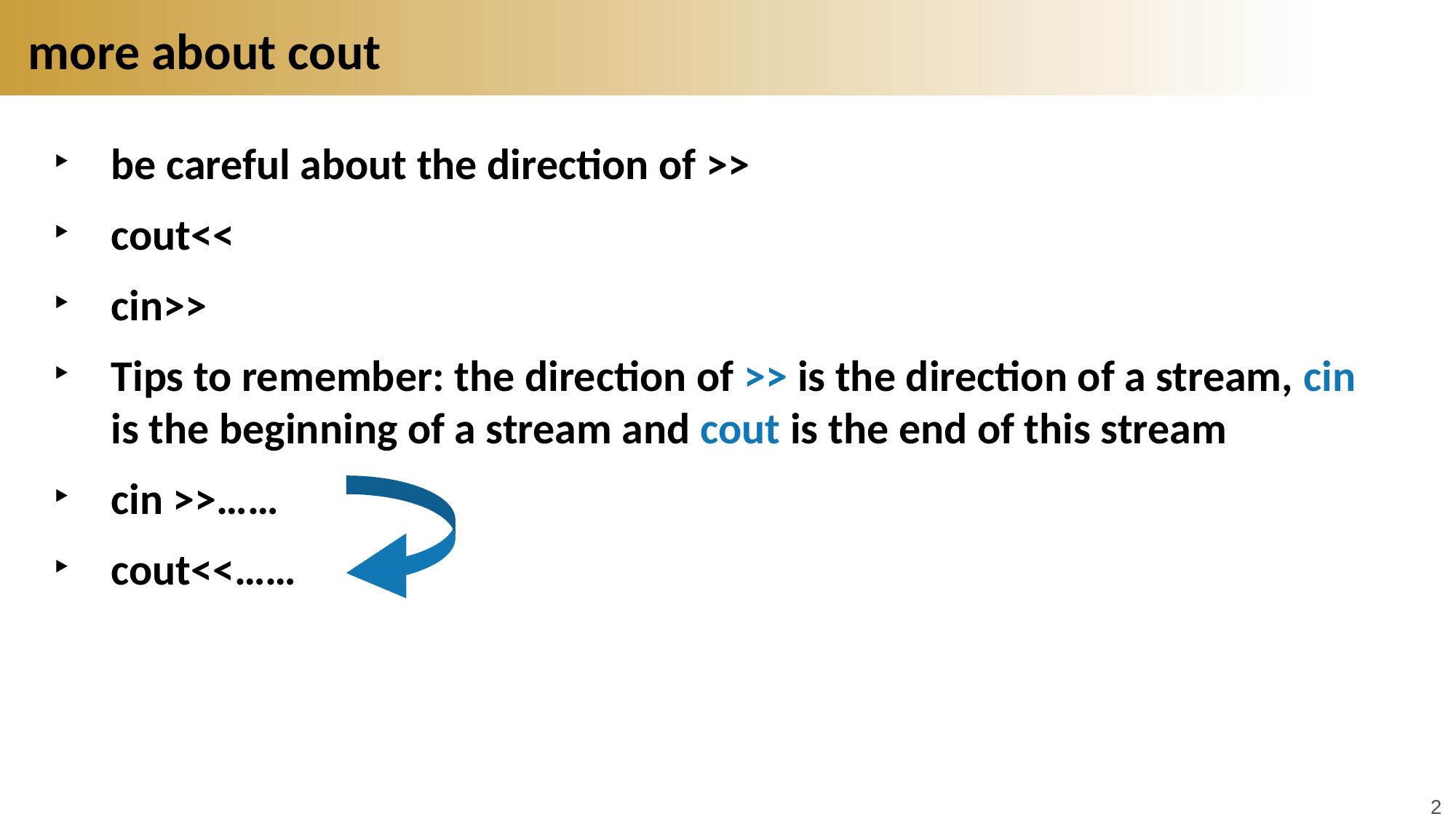

# more about cout
be careful about the direction of >>
cout<<
cin>>
Tips to remember: the direction of >> is the direction of a stream, cin is the beginning of a stream and cout is the end of this stream
cin >>……
cout<<……

24